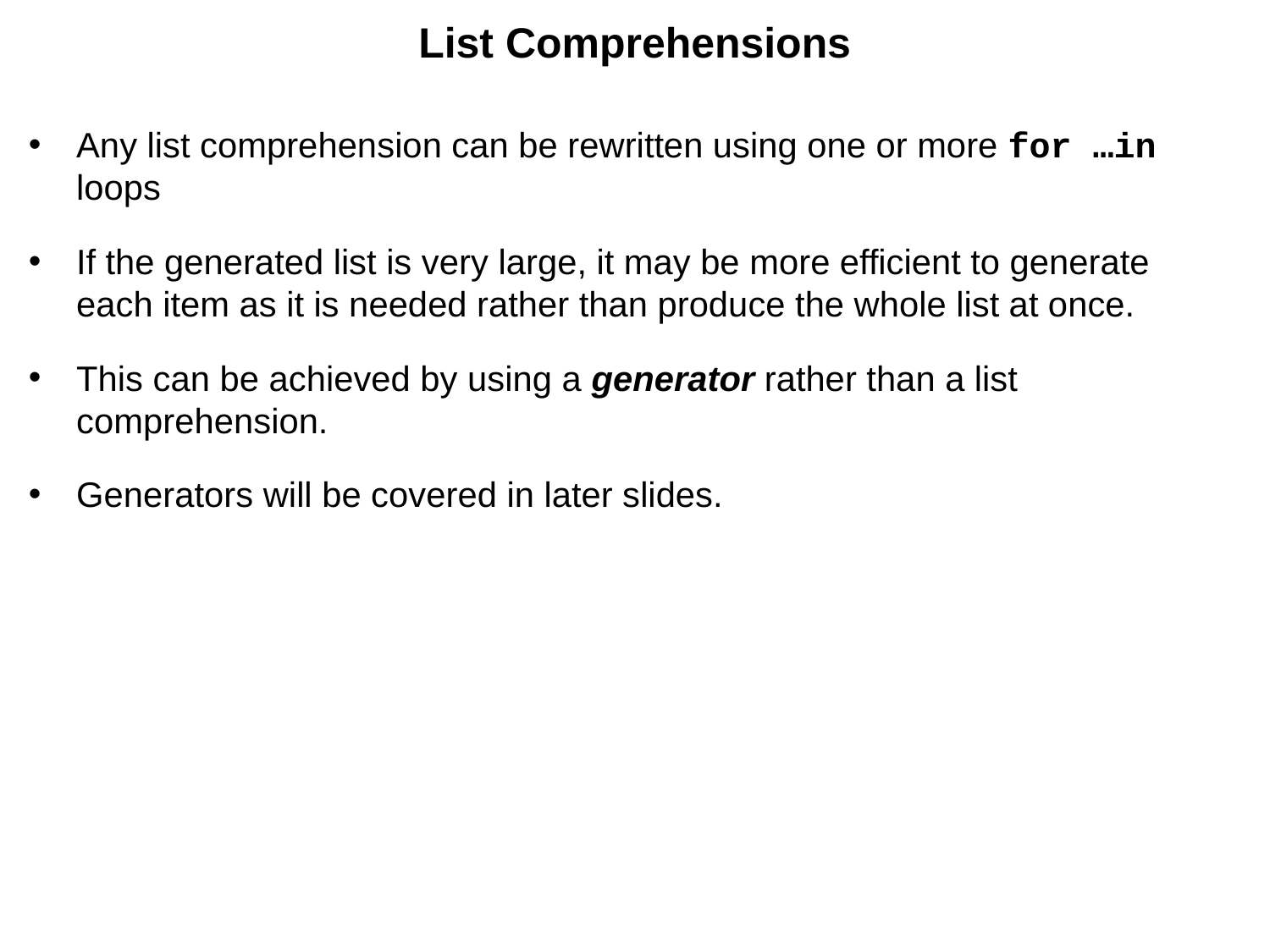

# List Comprehensions
Any list comprehension can be rewritten using one or more for …in loops
If the generated list is very large, it may be more efficient to generate each item as it is needed rather than produce the whole list at once.
This can be achieved by using a generator rather than a list comprehension.
Generators will be covered in later slides.